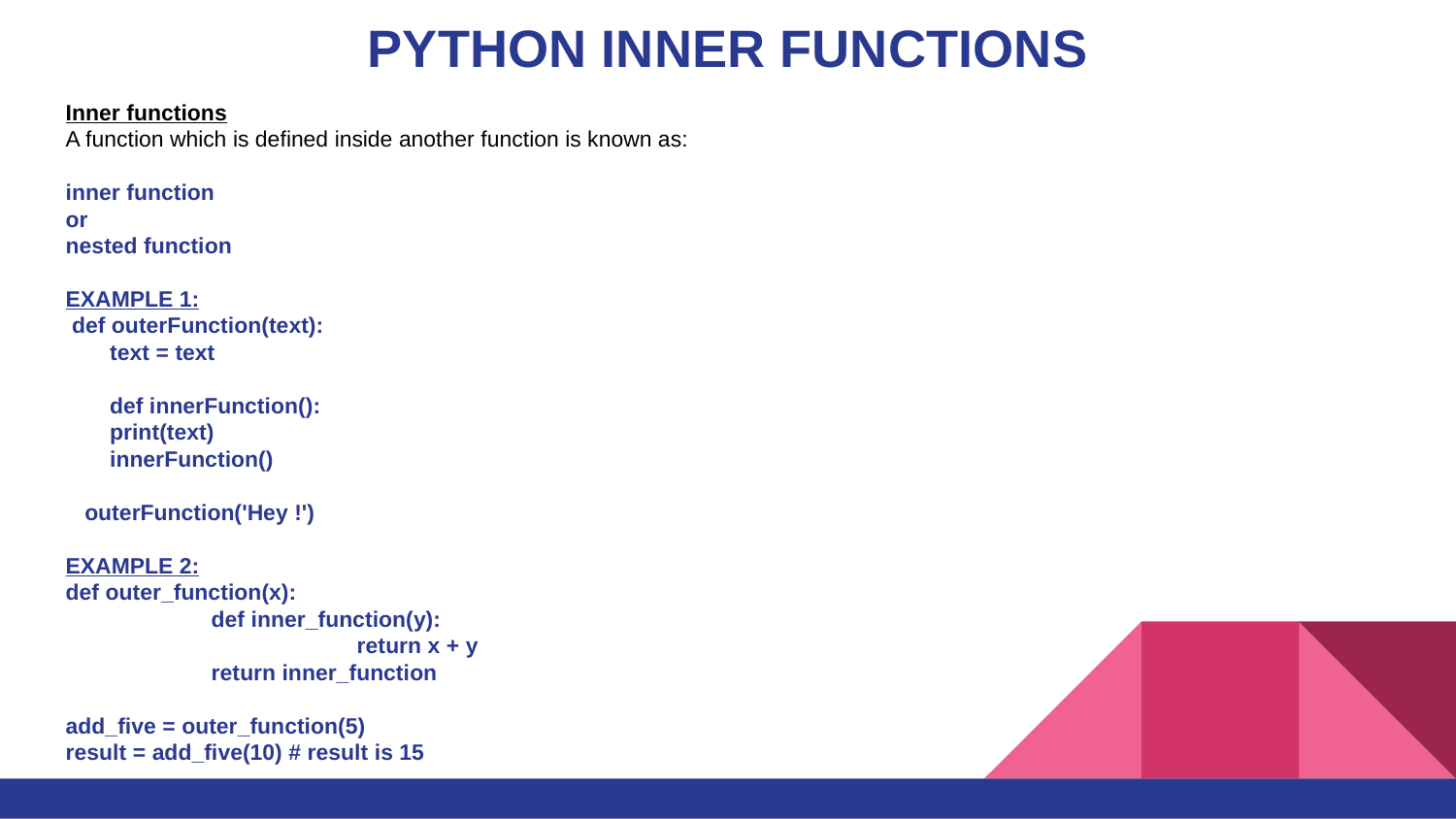

# PYTHON INNER FUNCTIONS
Inner functions
A function which is defined inside another function is known as:

inner function
or
nested function

EXAMPLE 1:
 def outerFunction(text):
       text = text

       def innerFunction():
       print(text)
       innerFunction()

   outerFunction('Hey !')

EXAMPLE 2:
def outer_function(x):
	def inner_function(y):
		return x + y
	return inner_function
add_five = outer_function(5)
result = add_five(10) # result is 15